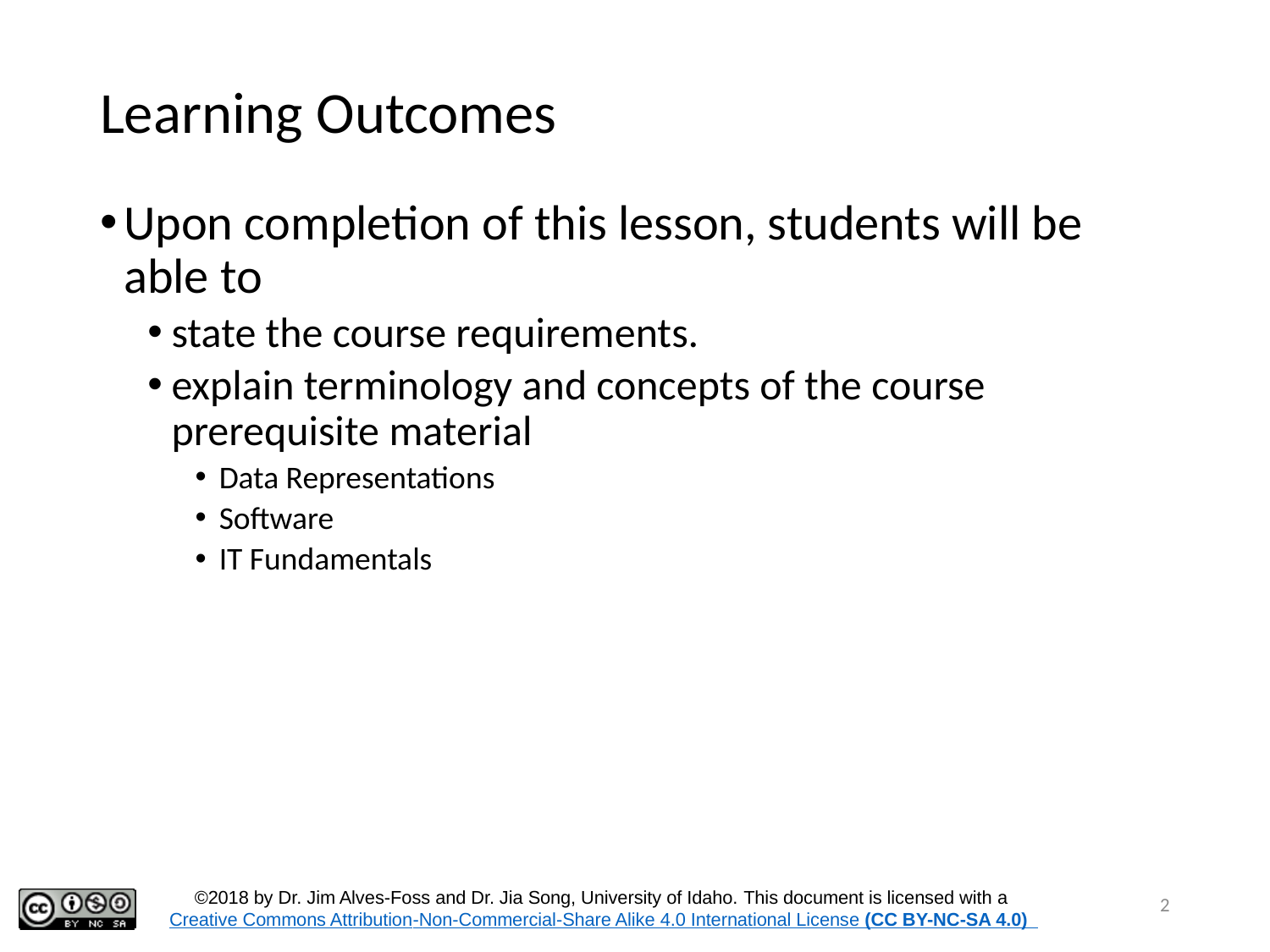

# Learning Outcomes
Upon completion of this lesson, students will be able to
state the course requirements.
explain terminology and concepts of the course prerequisite material
Data Representations
Software
IT Fundamentals

2